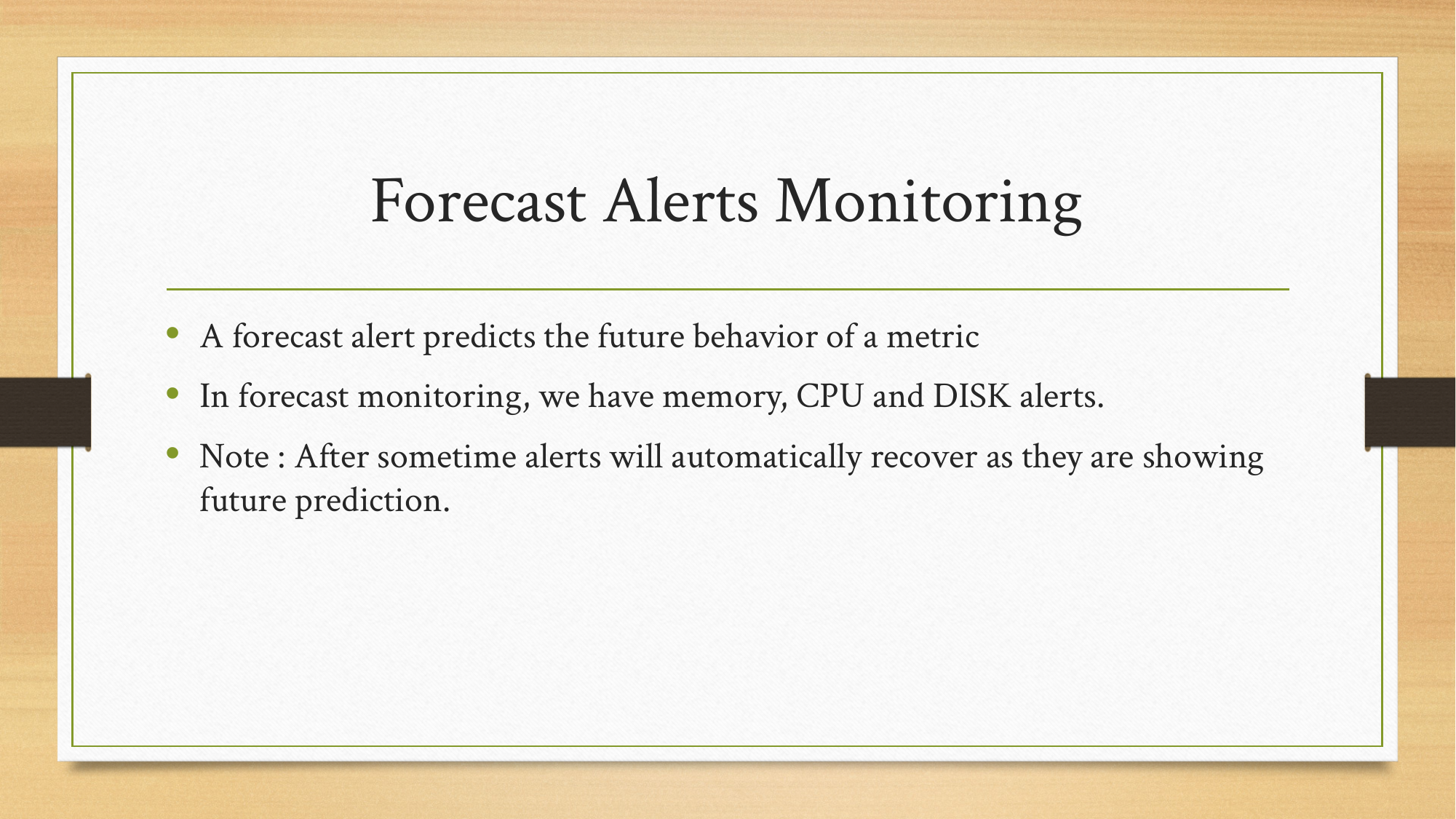

# Forecast Alerts Monitoring
A forecast alert predicts the future behavior of a metric
In forecast monitoring, we have memory, CPU and DISK alerts.
Note : After sometime alerts will automatically recover as they are showing future prediction.